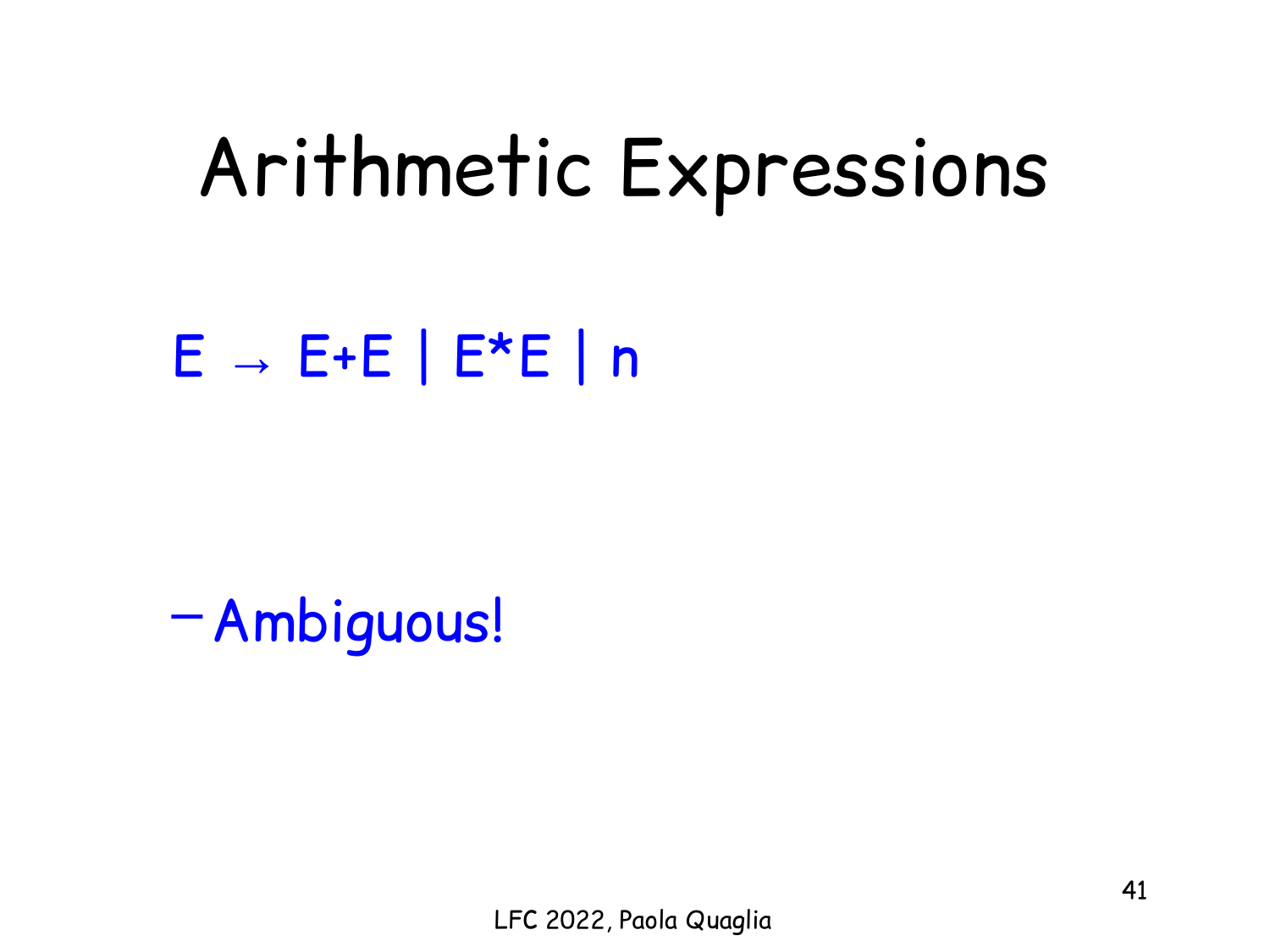

# Arithmetic Expressions

E → E+E | E*E | n

Ambiguous!

LFC 2022, Paola Quaglia
41